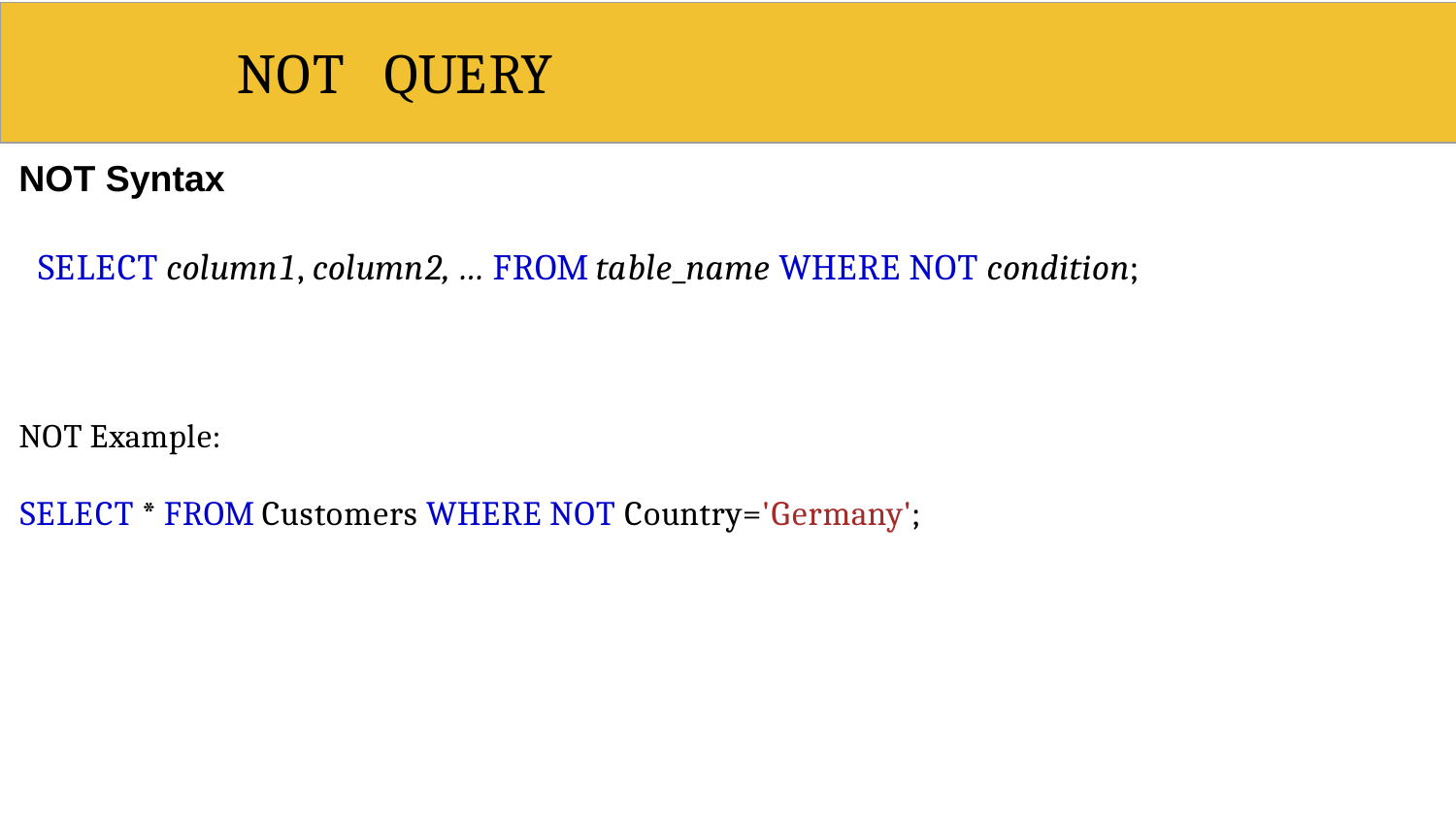

# NOT	QUERY
NOT Syntax

SELECT column1, column2, … FROM table_name WHERE NOT condition;
NOT Example:
SELECT * FROM Customers WHERE NOT Country='Germany';